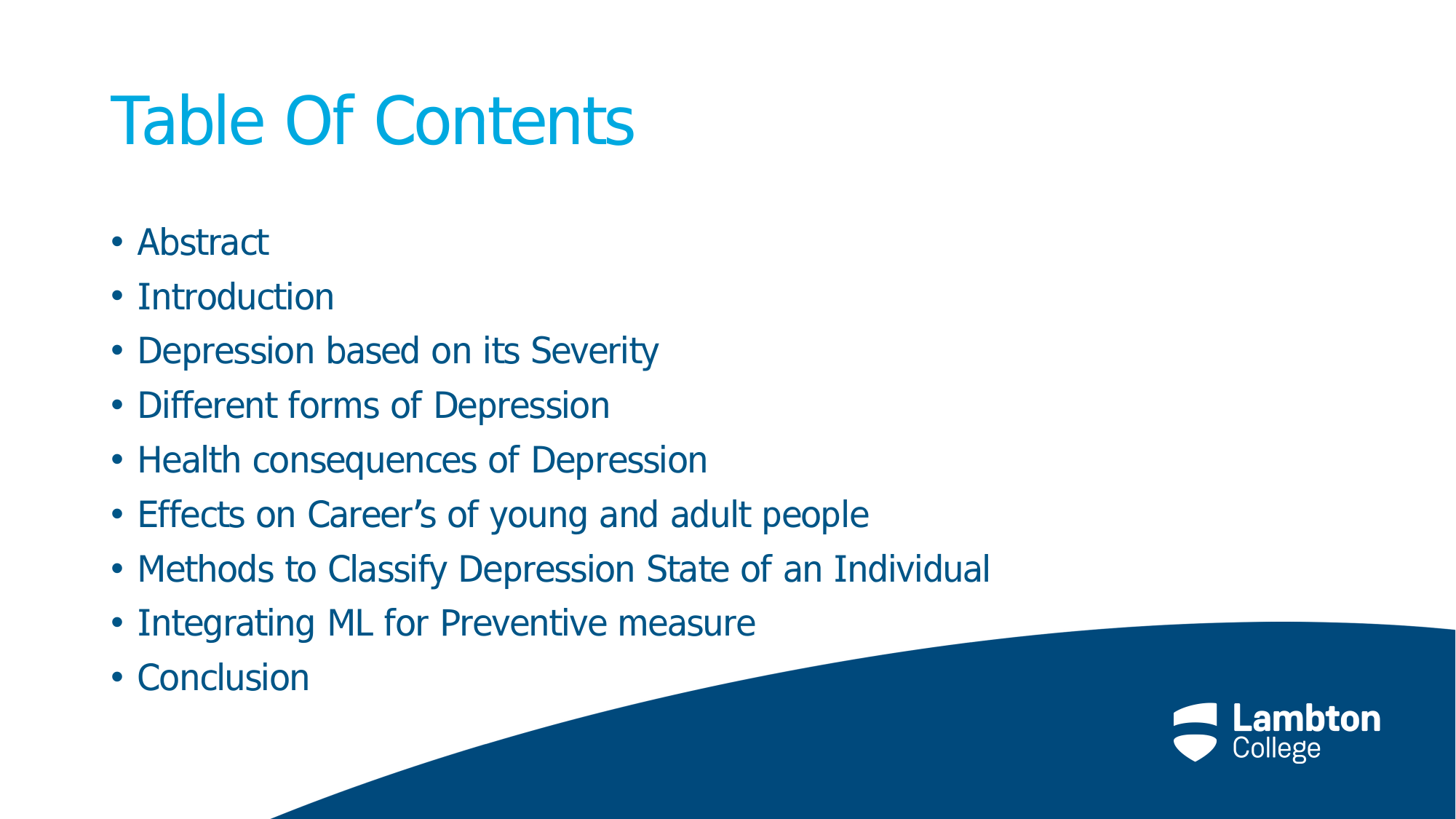

# Table Of Contents
Abstract
Introduction
Depression based on its Severity
Different forms of Depression
Health consequences of Depression
Effects on Career’s of young and adult people
Methods to Classify Depression State of an Individual
Integrating ML for Preventive measure
Conclusion